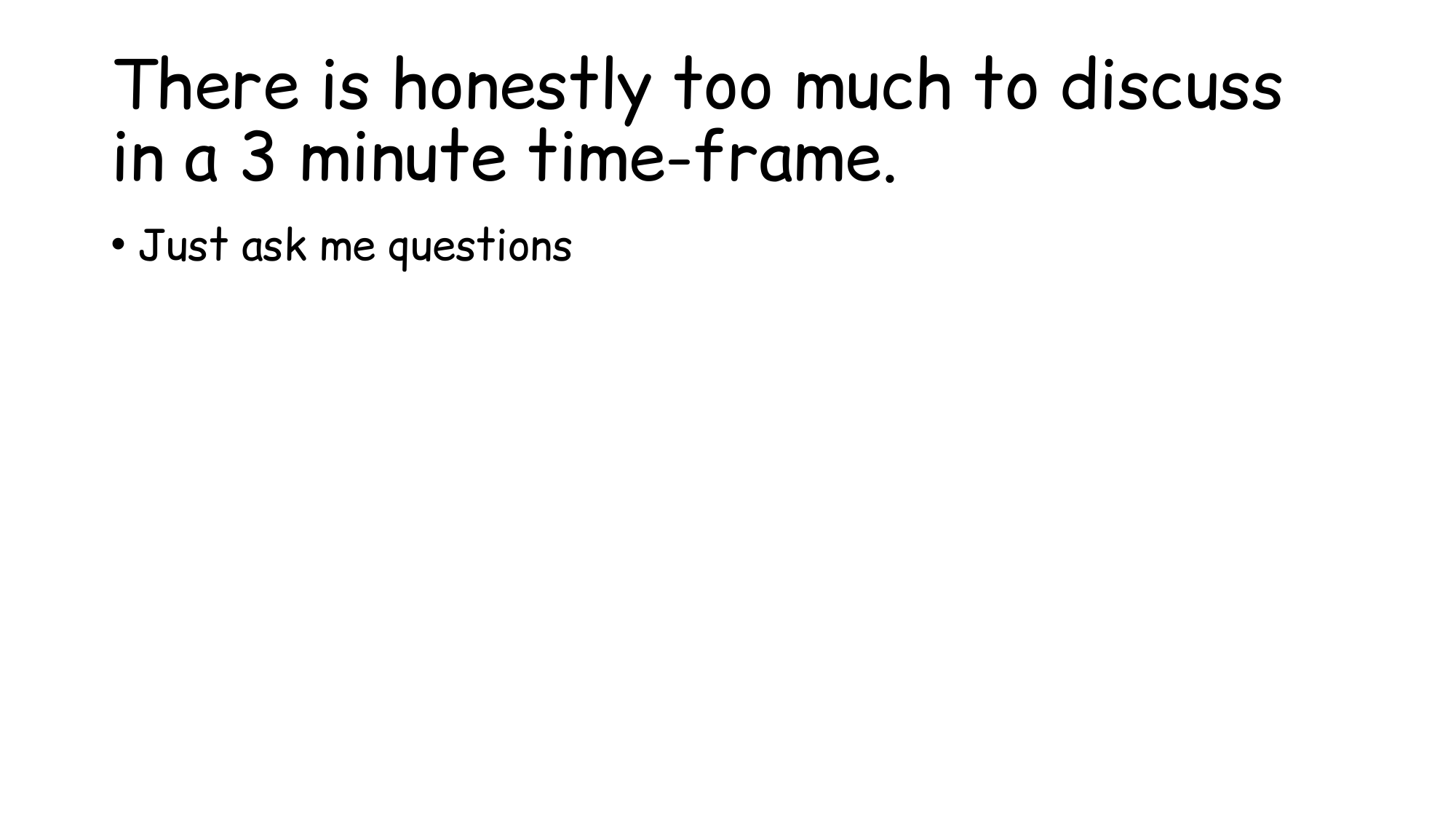

# There is honestly too much to discuss in a 3 minute time-frame.
Just ask me questions